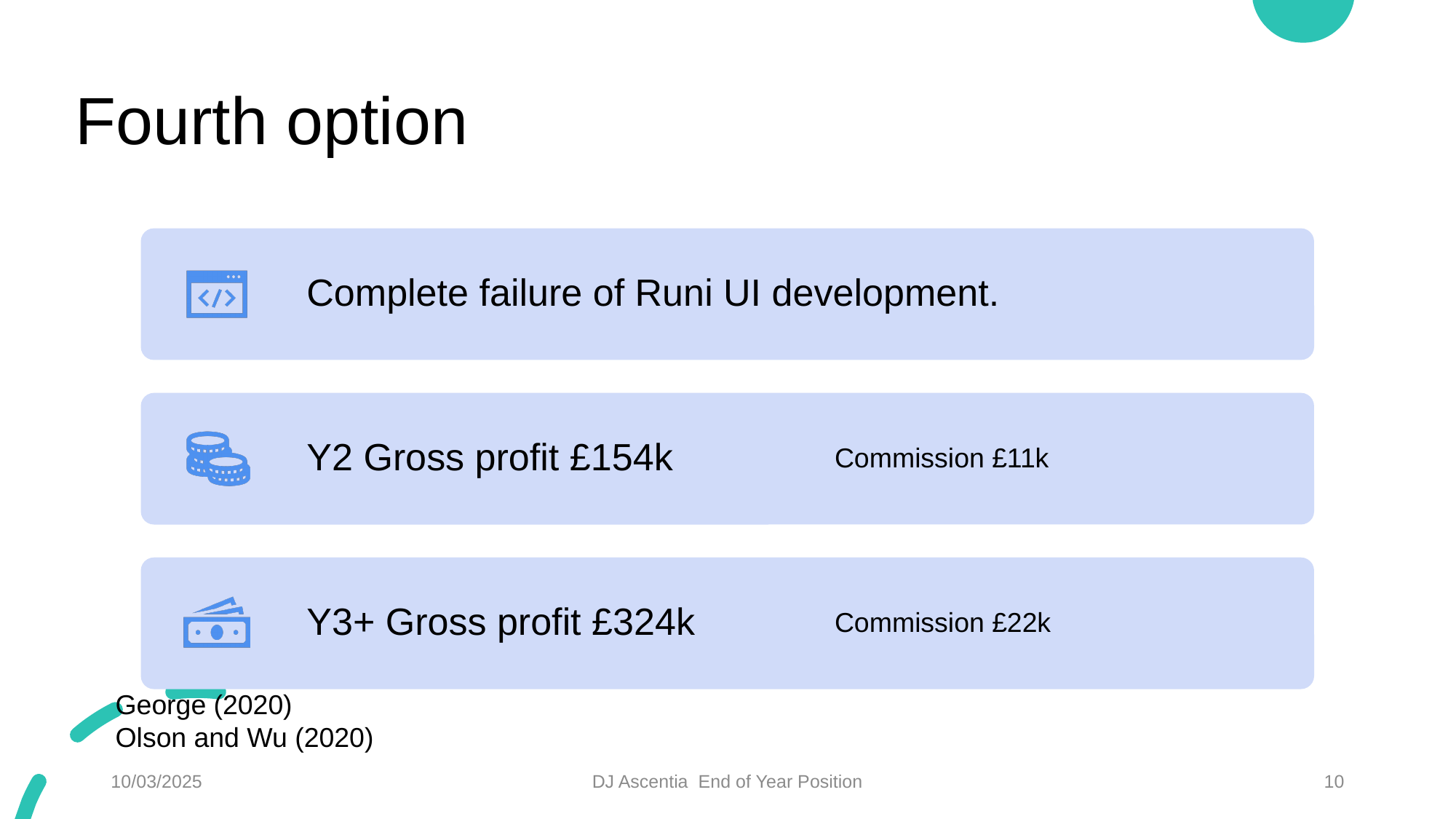

# Fourth option
Complete failure of Runi UI development.
Y2 Gross profit £154k
Commission £11k
Y3+ Gross profit £324k
Commission £22k
George (2020)
Olson and Wu (2020)
10/03/2025
DJ Ascentia  End of Year Position
10